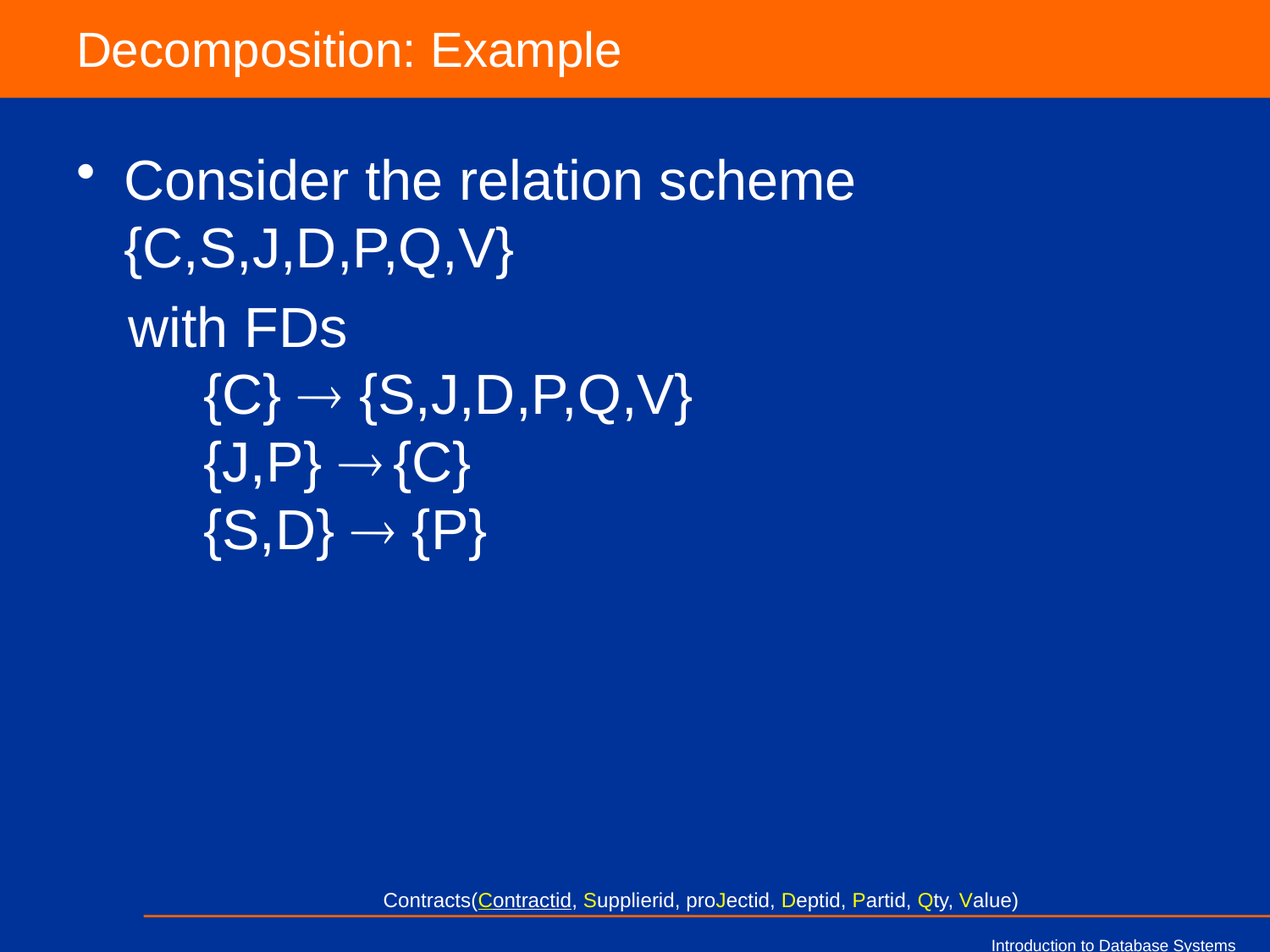

# Decomposition: Example
Consider the relation scheme 	{C,S,J,D,P,Q,V}
    with FDs
	{C} → {S,J,D,P,Q,V}
	{J,P} → {C}
	{S,D} → {P}

Contracts(Contractid, Supplierid, proJectid, Deptid, Partid, Qty, Value)
Introduction to Database Systems